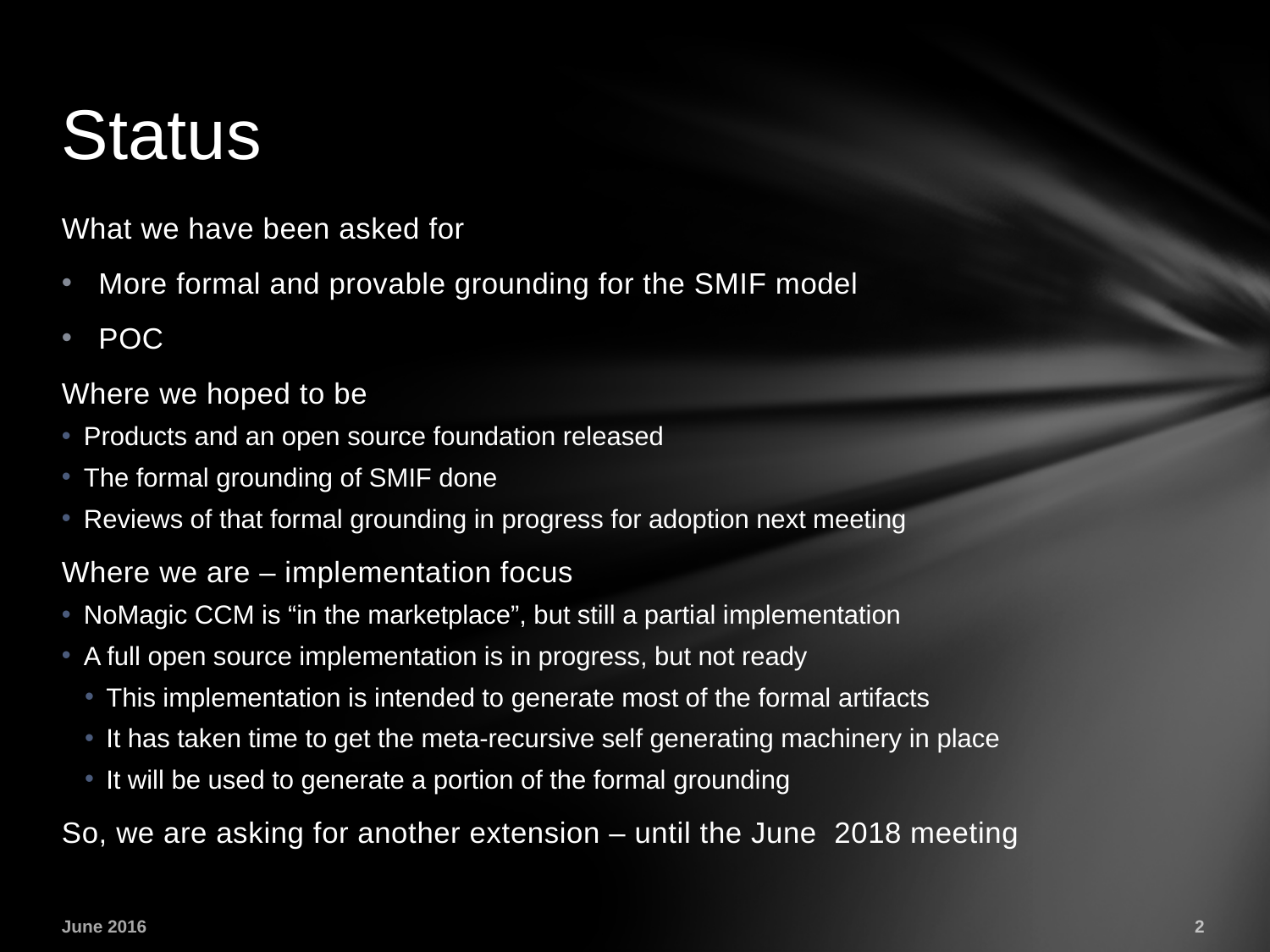

# Status
What we have been asked for
More formal and provable grounding for the SMIF model
POC
Where we hoped to be
Products and an open source foundation released
The formal grounding of SMIF done
Reviews of that formal grounding in progress for adoption next meeting
Where we are – implementation focus
NoMagic CCM is “in the marketplace”, but still a partial implementation
A full open source implementation is in progress, but not ready
This implementation is intended to generate most of the formal artifacts
It has taken time to get the meta-recursive self generating machinery in place
It will be used to generate a portion of the formal grounding
So, we are asking for another extension – until the June  2018 meeting

June 2016

2